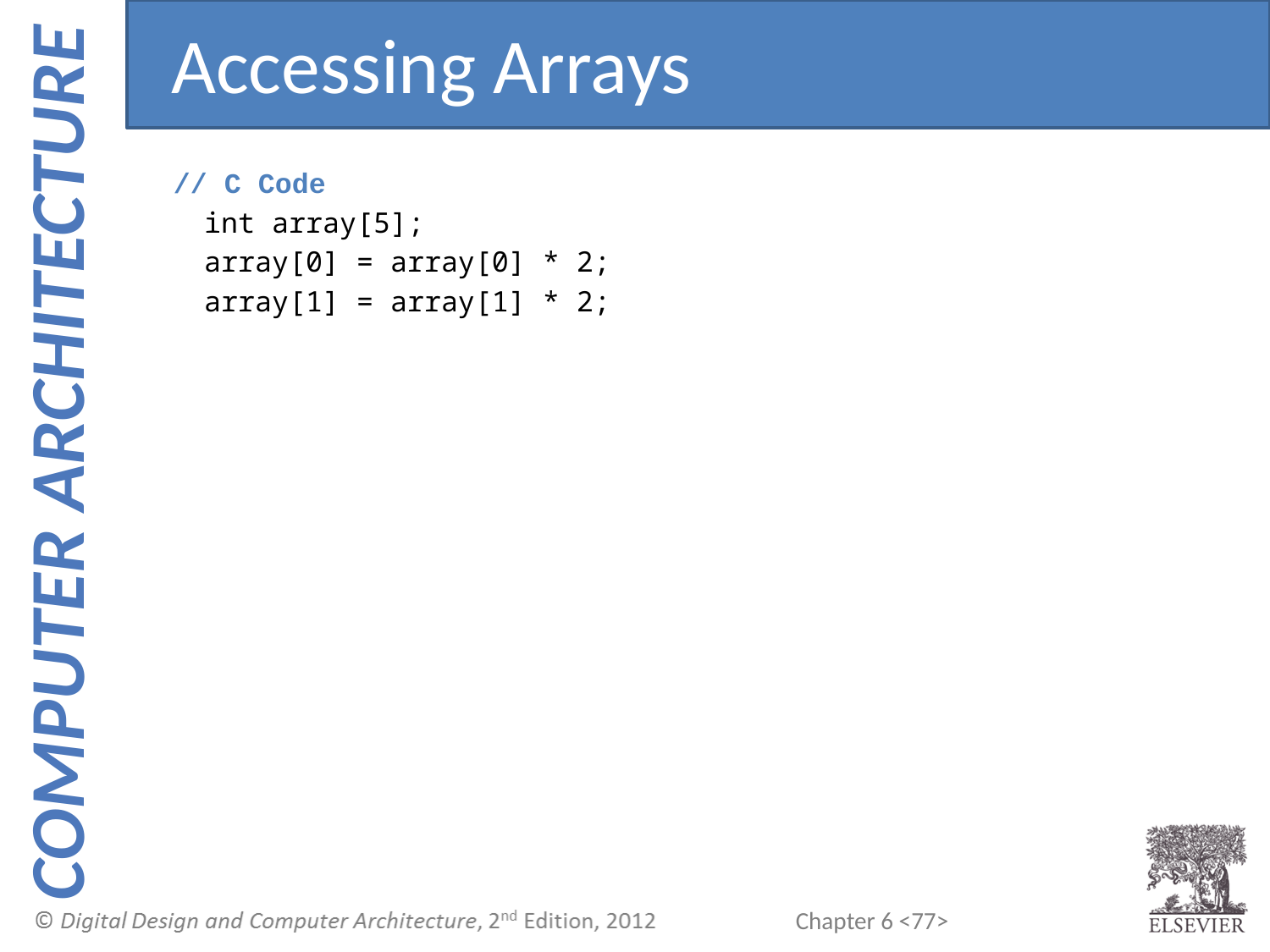

Accessing Arrays

  // C Code
	 int array[5];
	 array[0] = array[0] * 2;
	 array[1] = array[1] * 2;